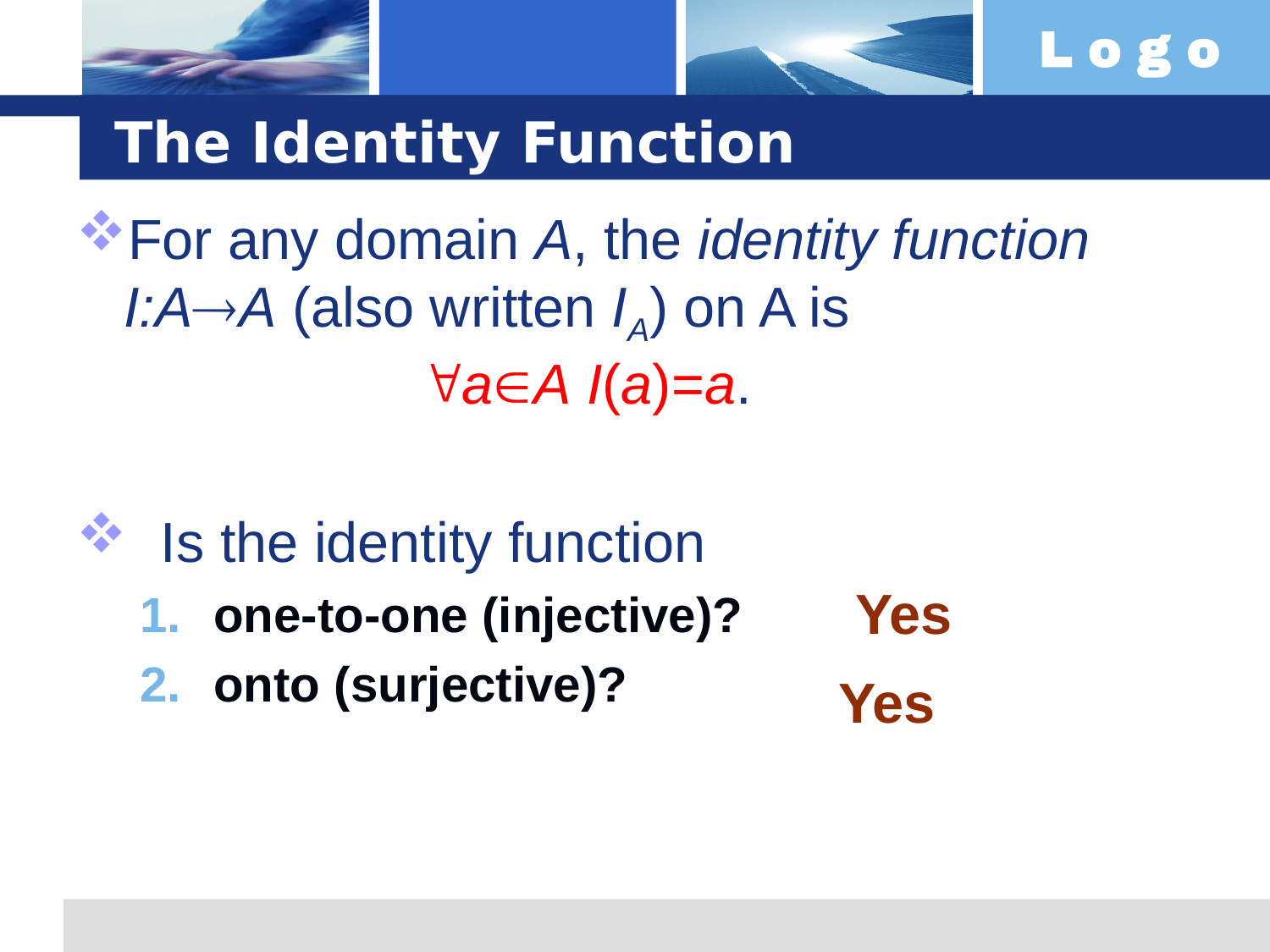

# The Identity Function
For any domain A, the identity function I:A→A (also written IA) on A is
                   ∀a∈A I(a)=a.

Is the identity function
one-to-one (injective)?
onto (surjective)?

Yes
Yes
36